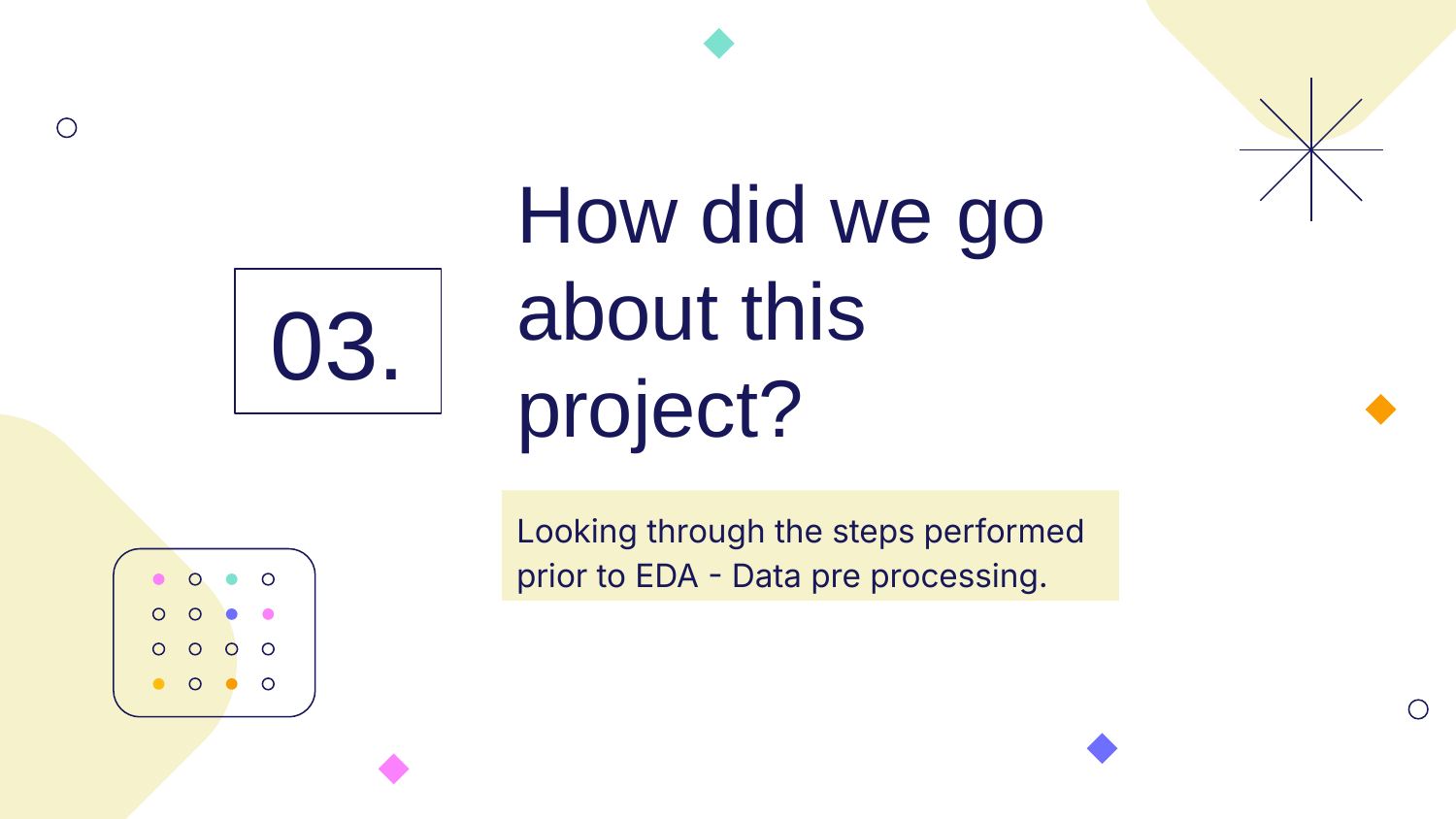

# How did we go about this project?
03.
Looking through the steps performed prior to EDA - Data pre processing.